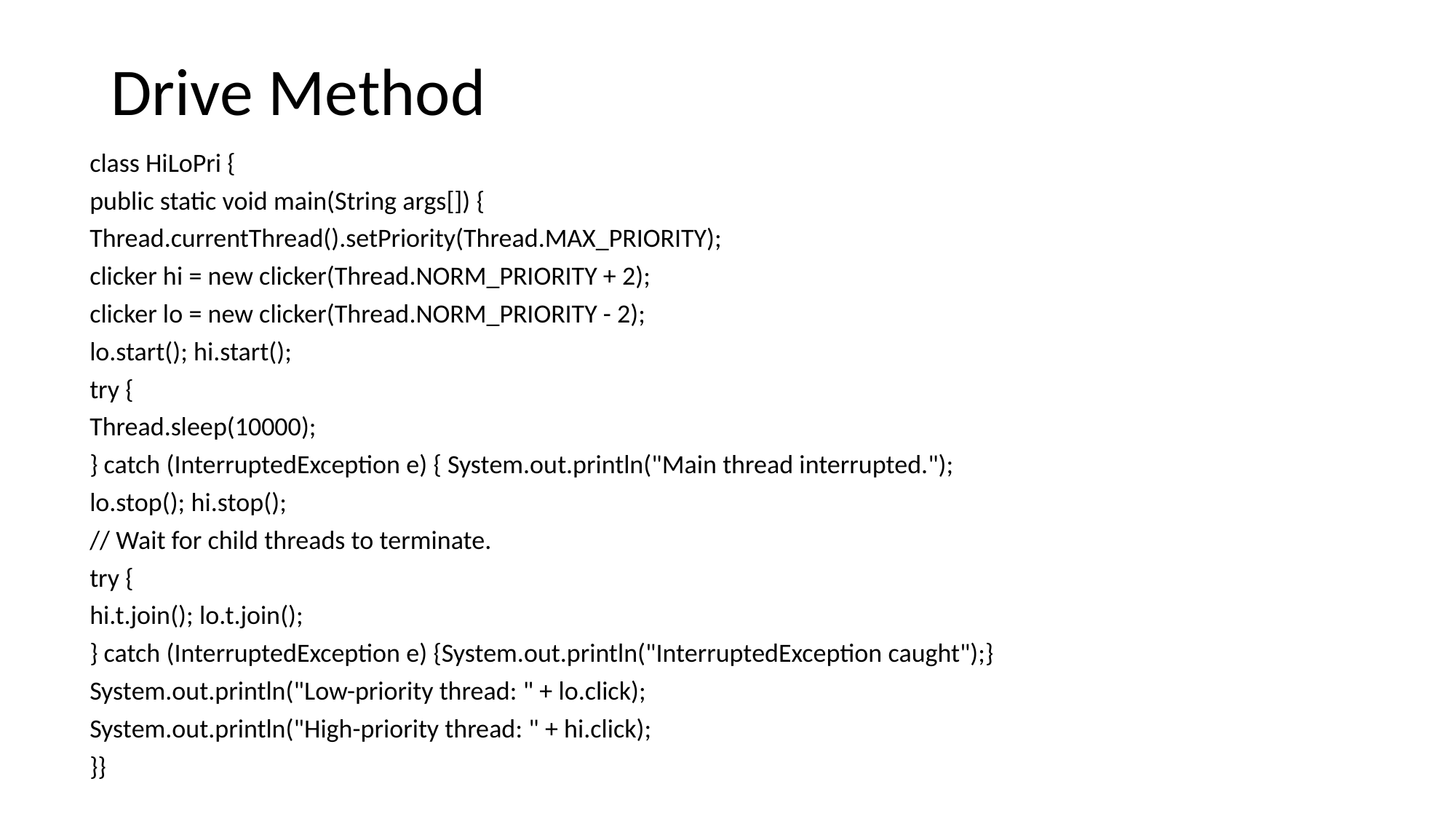

# Drive Method
class HiLoPri {
public static void main(String args[]) {
Thread.currentThread().setPriority(Thread.MAX_PRIORITY);
clicker hi = new clicker(Thread.NORM_PRIORITY + 2);
clicker lo = new clicker(Thread.NORM_PRIORITY - 2);
lo.start(); hi.start();
try {
Thread.sleep(10000);
} catch (InterruptedException e) { System.out.println("Main thread interrupted.");
lo.stop(); hi.stop();
// Wait for child threads to terminate.
try {
hi.t.join(); lo.t.join();
} catch (InterruptedException e) {System.out.println("InterruptedException caught");}
System.out.println("Low-priority thread: " + lo.click);
System.out.println("High-priority thread: " + hi.click);
}}